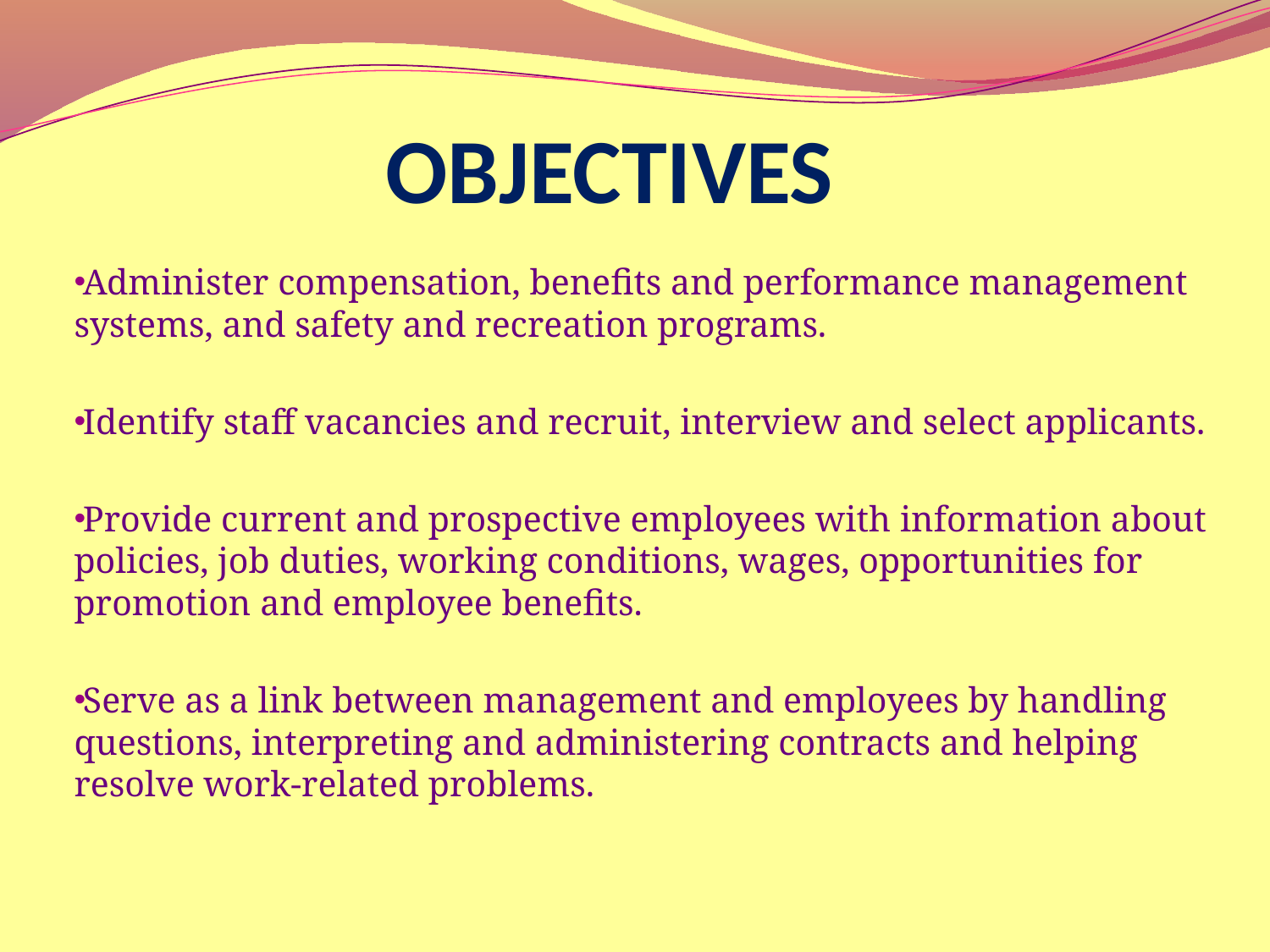

# OBJECTIVES
Administer compensation, benefits and performance management systems, and safety and recreation programs.

Identify staff vacancies and recruit, interview and select applicants.

Provide current and prospective employees with information about policies, job duties, working conditions, wages, opportunities for promotion and employee benefits.

Serve as a link between management and employees by handling questions, interpreting and administering contracts and helping resolve work-related problems.